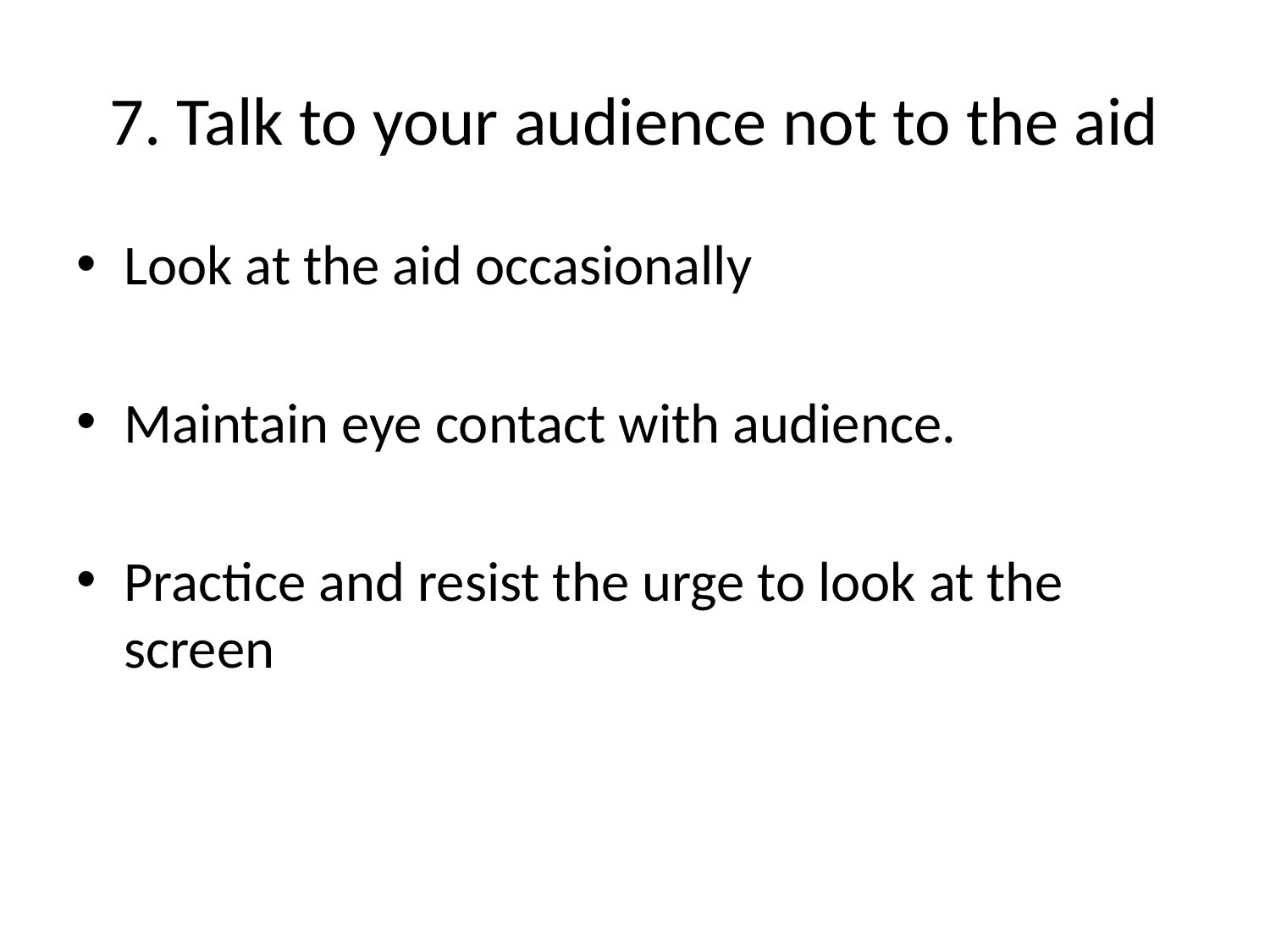

# 7. Talk to your audience not to the aid
Look at the aid occasionally

Maintain eye contact with audience.

Practice and resist the urge to look at the screen